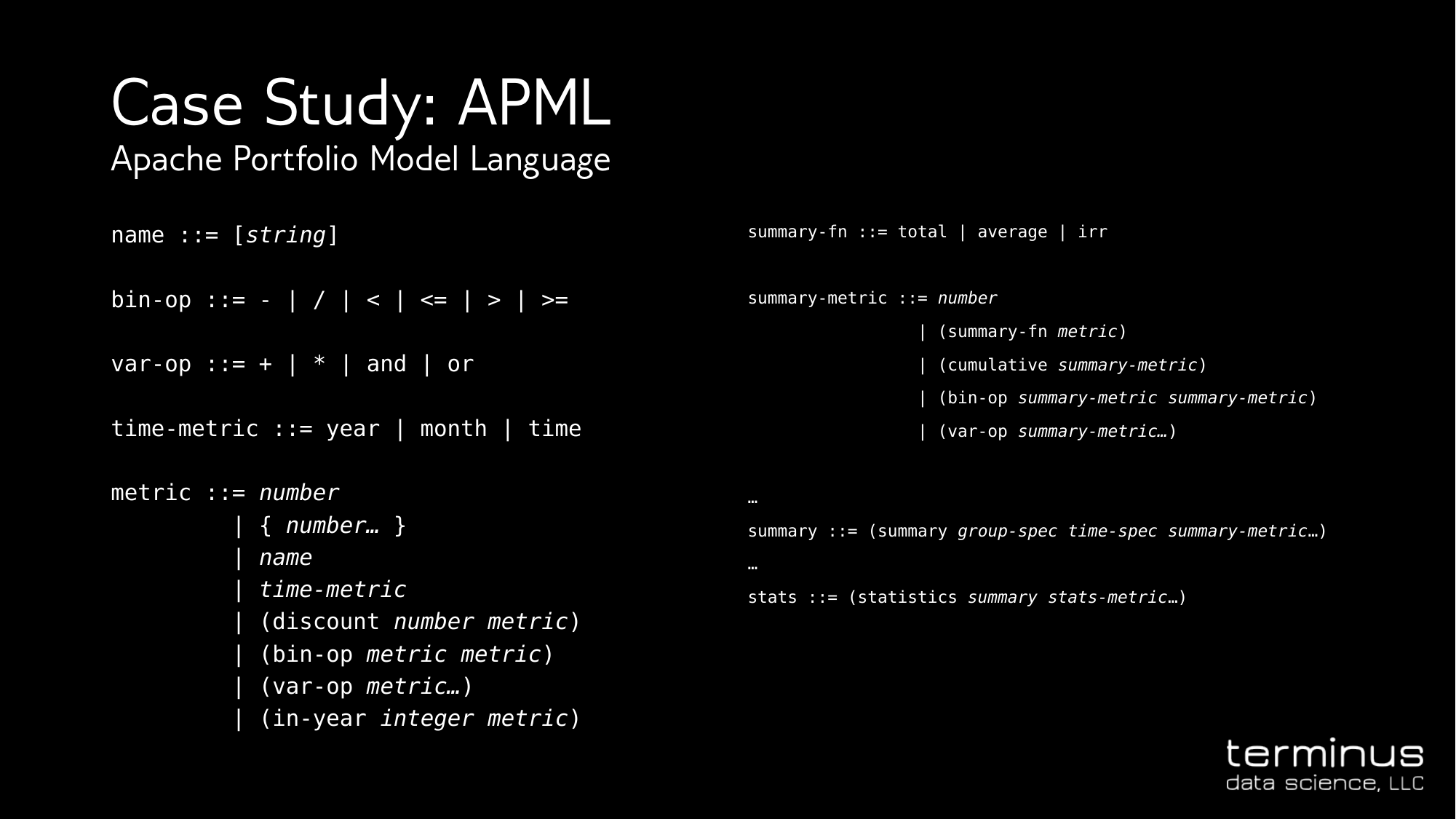

# Case Study: APML Apache Portfolio Model Language
name ::= [string]

bin-op ::= - | / | < | <= | > | >=

var-op ::= + | * | and | or

time-metric ::= year | month | time

metric ::= number
         | { number… }
         | name
         | time-metric
         | (discount number metric)
         | (bin-op metric metric)
         | (var-op metric…)
         | (in-year integer metric)
summary-fn ::= total | average | irr

summary-metric ::= number
                 | (summary-fn metric)
                 | (cumulative summary-metric)
                 | (bin-op summary-metric summary-metric)
                 | (var-op summary-metric…)

…
summary ::= (summary group-spec time-spec summary-metric…)
…
stats ::= (statistics summary stats-metric…)